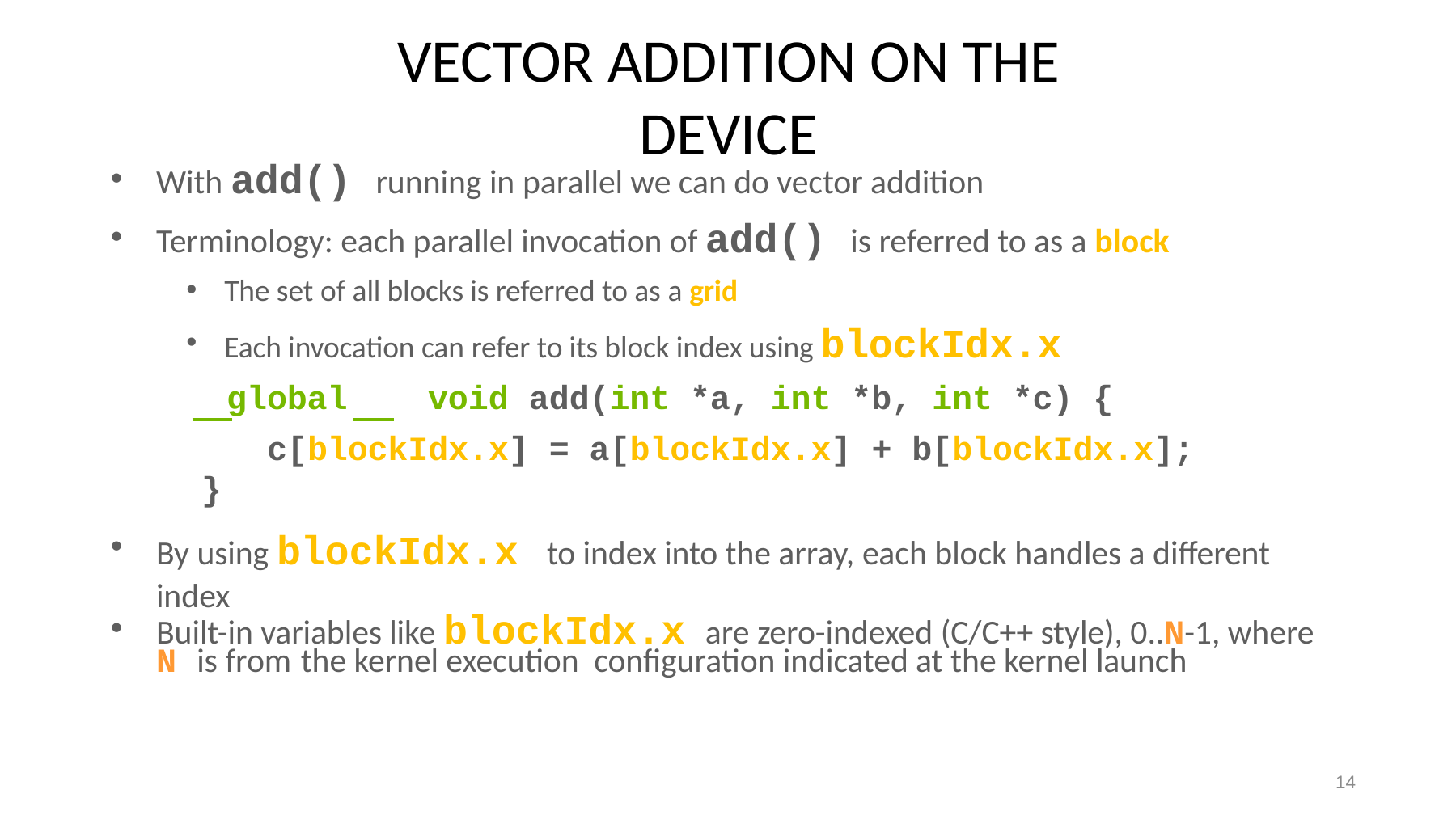

# VECTOR ADDITION ON THE DEVICE
With add() running in parallel we can do vector addition
Terminology: each parallel invocation of add() is referred to as a block
The set of all blocks is referred to as a grid
Each invocation can refer to its block index using blockIdx.x
  global    void add(int *a, int *b, int *c) {
    c[blockIdx.x] = a[blockIdx.x] + b[blockIdx.x];
}
By using blockIdx.x to index into the array, each block handles a different index
Built-in variables like blockIdx.x are zero-indexed (C/C++ style), 0..N-1, where N is from the kernel execution  configuration indicated at the kernel launch

14